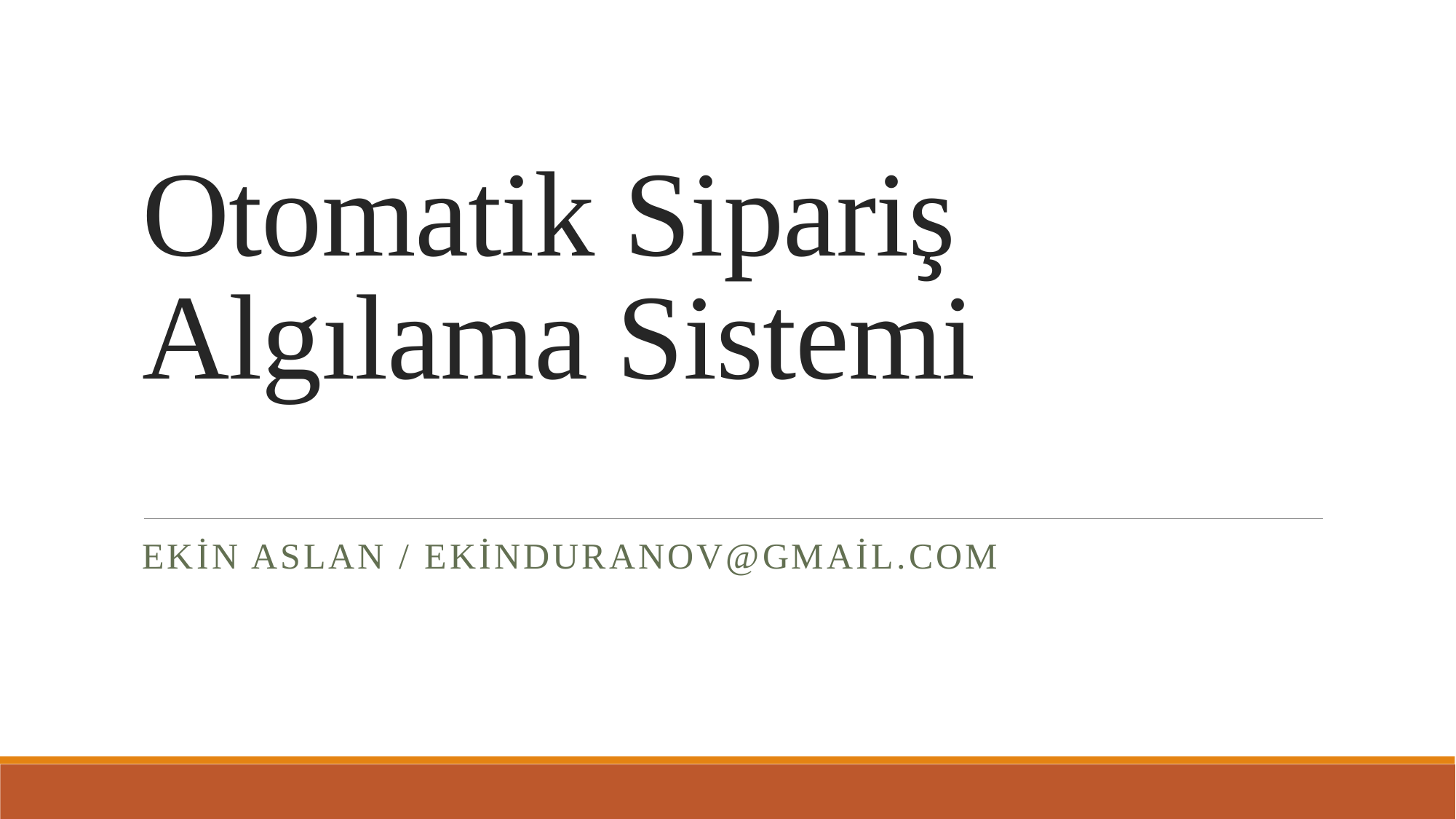

# Otomatik Sipariş Algılama Sistemi
Ekin Aslan / ekinduranov@gmail.com